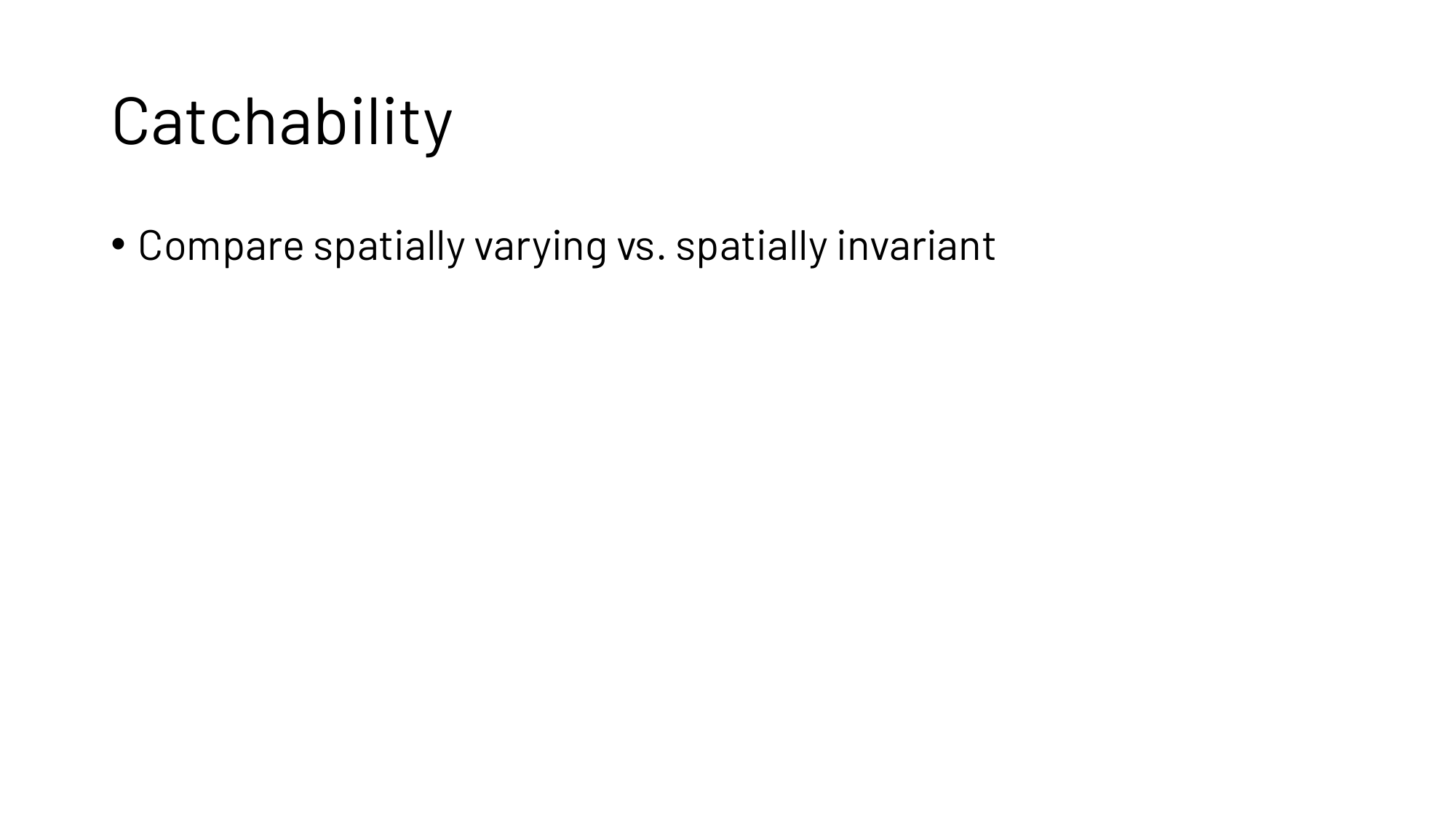

# Catchability
Compare spatially varying vs. spatially invariant